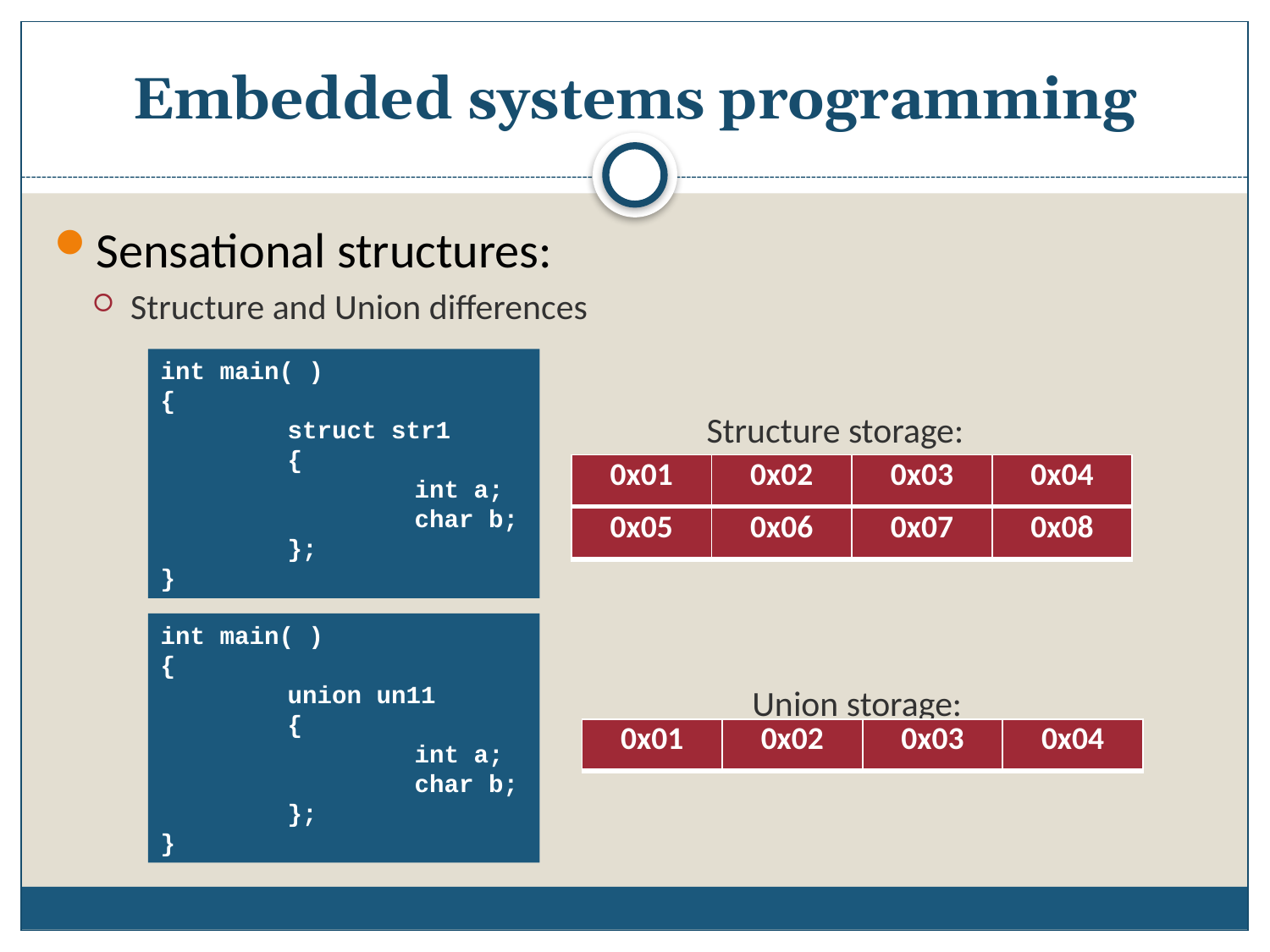

# Embedded systems programming
Sensational structures:
Structure and Union differences

int main( )
{
	struct str1
	{
		int a;
		char b;
	};
}
Structure storage:
| 0x01 | 0x02 | 0x03 | 0x04 |
| --- | --- | --- | --- |
| 0x05 | 0x06 | 0x07 | 0x08 |
| 0x05 | 0x06 | 0x07 | 0x08 |
| --- | --- | --- | --- |
int main( )
{
	union un11
	{
		int a;
		char b;
	};
}
   Union storage:
| 0x01 | 0x02 | 0x03 | 0x04 |
| --- | --- | --- | --- |